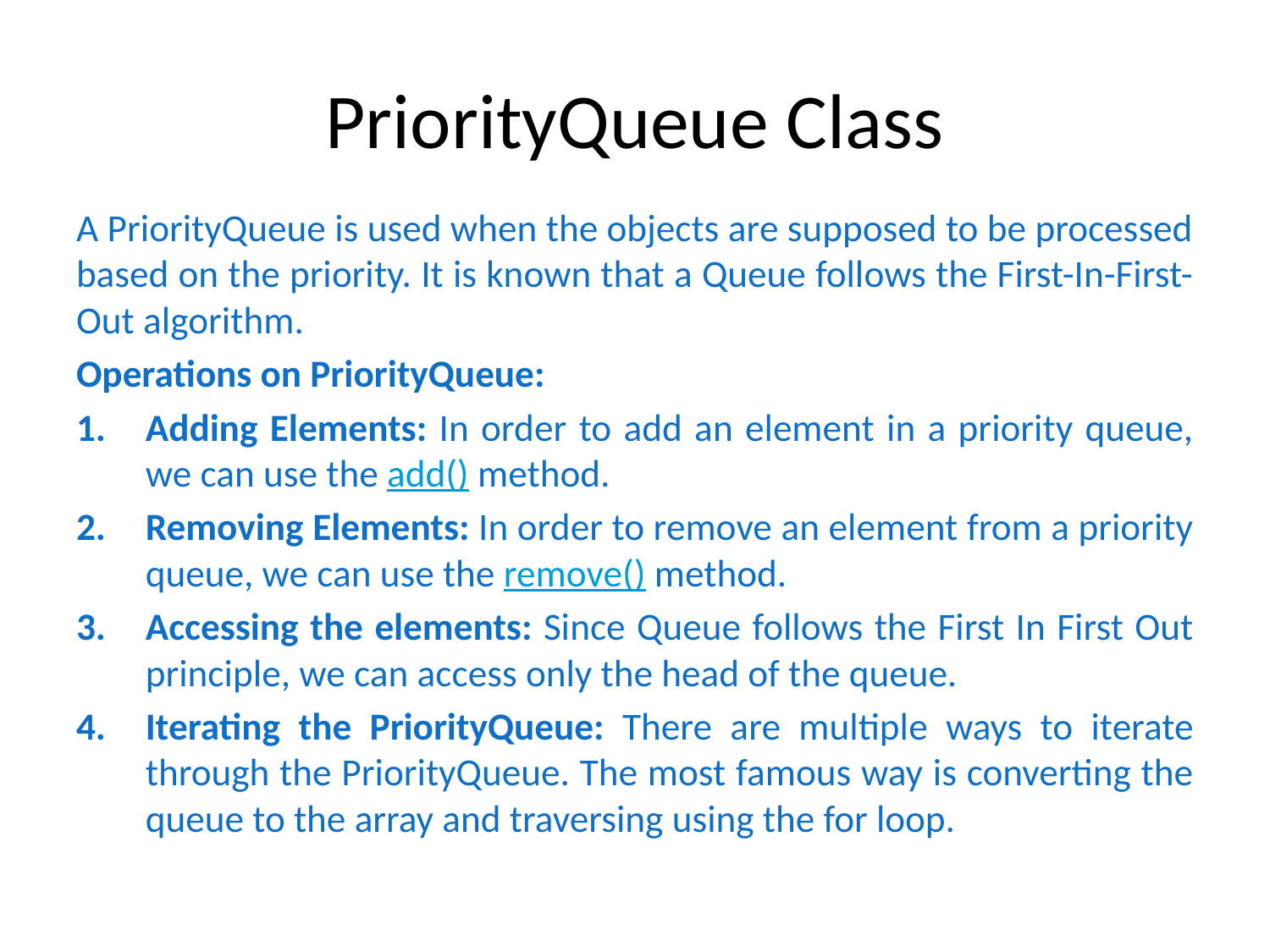

# PriorityQueue Class
A PriorityQueue is used when the objects are supposed to be processed based on the priority. It is known that a Queue follows the First-In-First-Out algorithm.
Operations on PriorityQueue:
Adding Elements: In order to add an element in a priority queue, we can use the add() method.
Removing Elements: In order to remove an element from a priority queue, we can use the remove() method.
Accessing the elements: Since Queue follows the First In First Out principle, we can access only the head of the queue.
Iterating the PriorityQueue: There are multiple ways to iterate through the PriorityQueue. The most famous way is converting the queue to the array and traversing using the for loop.